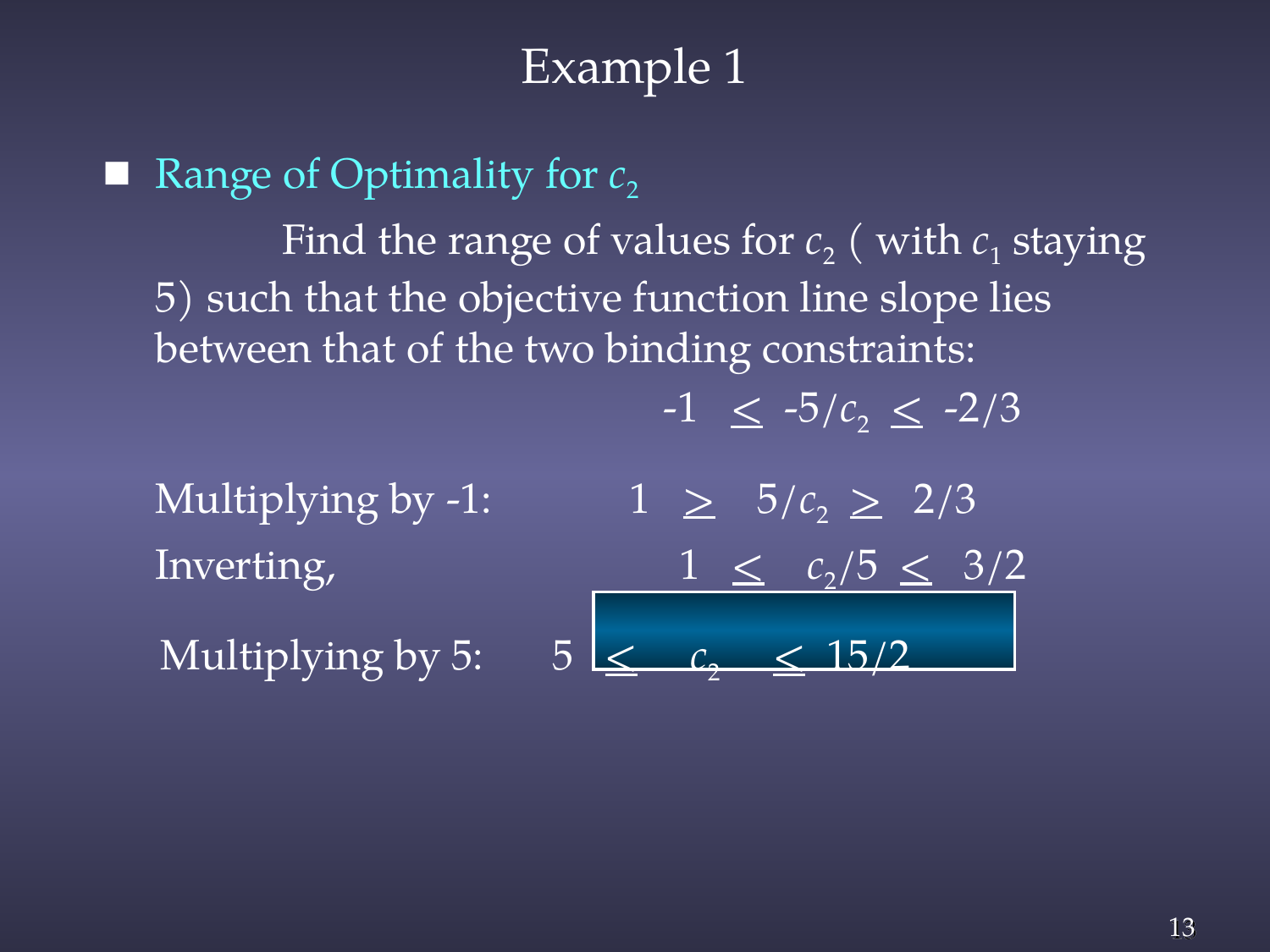

# Example 1
Range of Optimality for c2
     	Find the range of values for c2 ( with c1 staying 5) such that the objective function line slope lies between that of the two binding constraints:
                    		            -1   <  -5/c2  <  -2/3

	Multiplying by -1:             1   >    5/c2  >   2/3
	Inverting,           		  1   <    c2/5  <   3/2

     Multiplying by 5:    	  5   <     c2     <  15/2